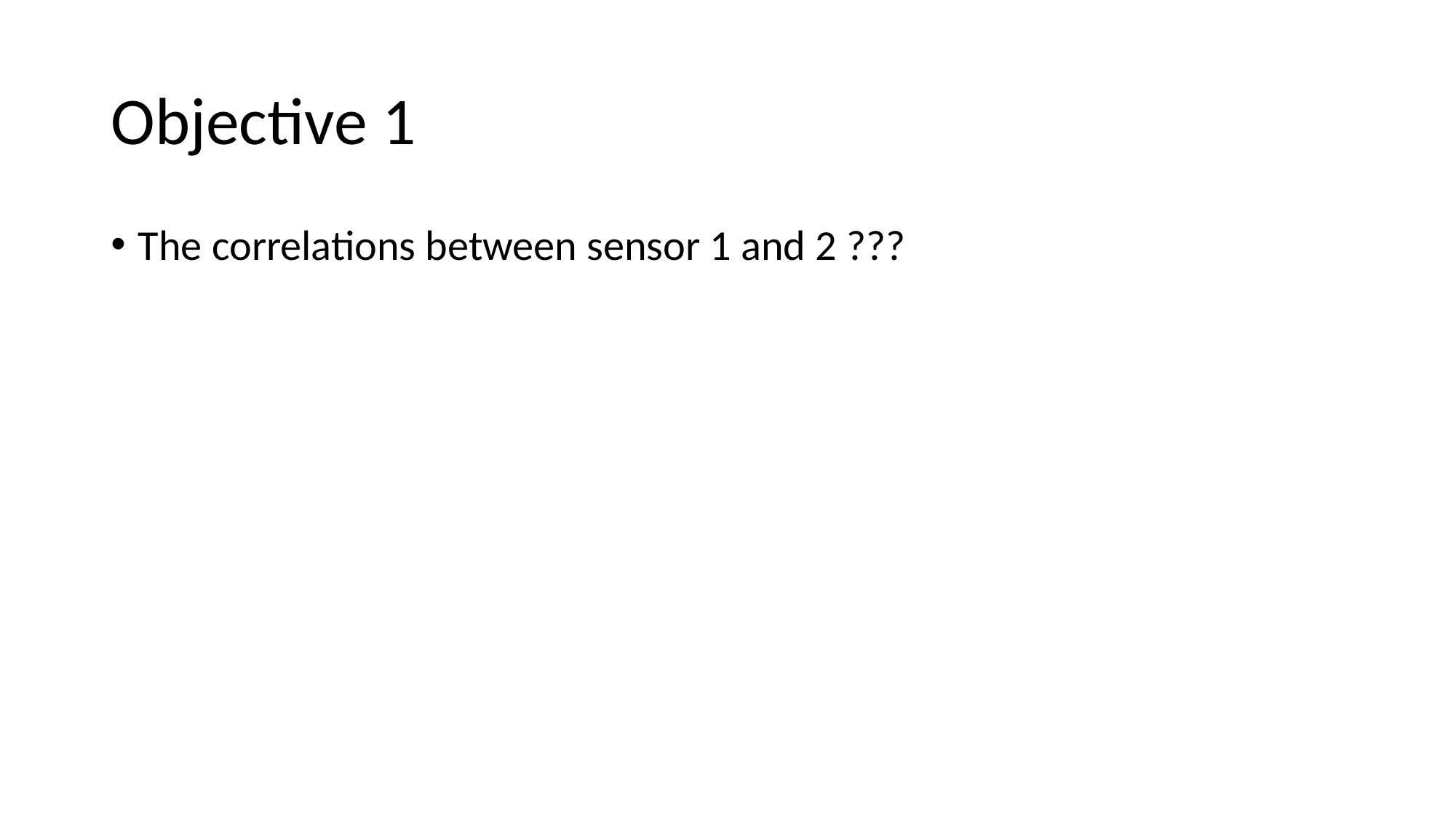

# Objective 1
The correlations between sensor 1 and 2 ???